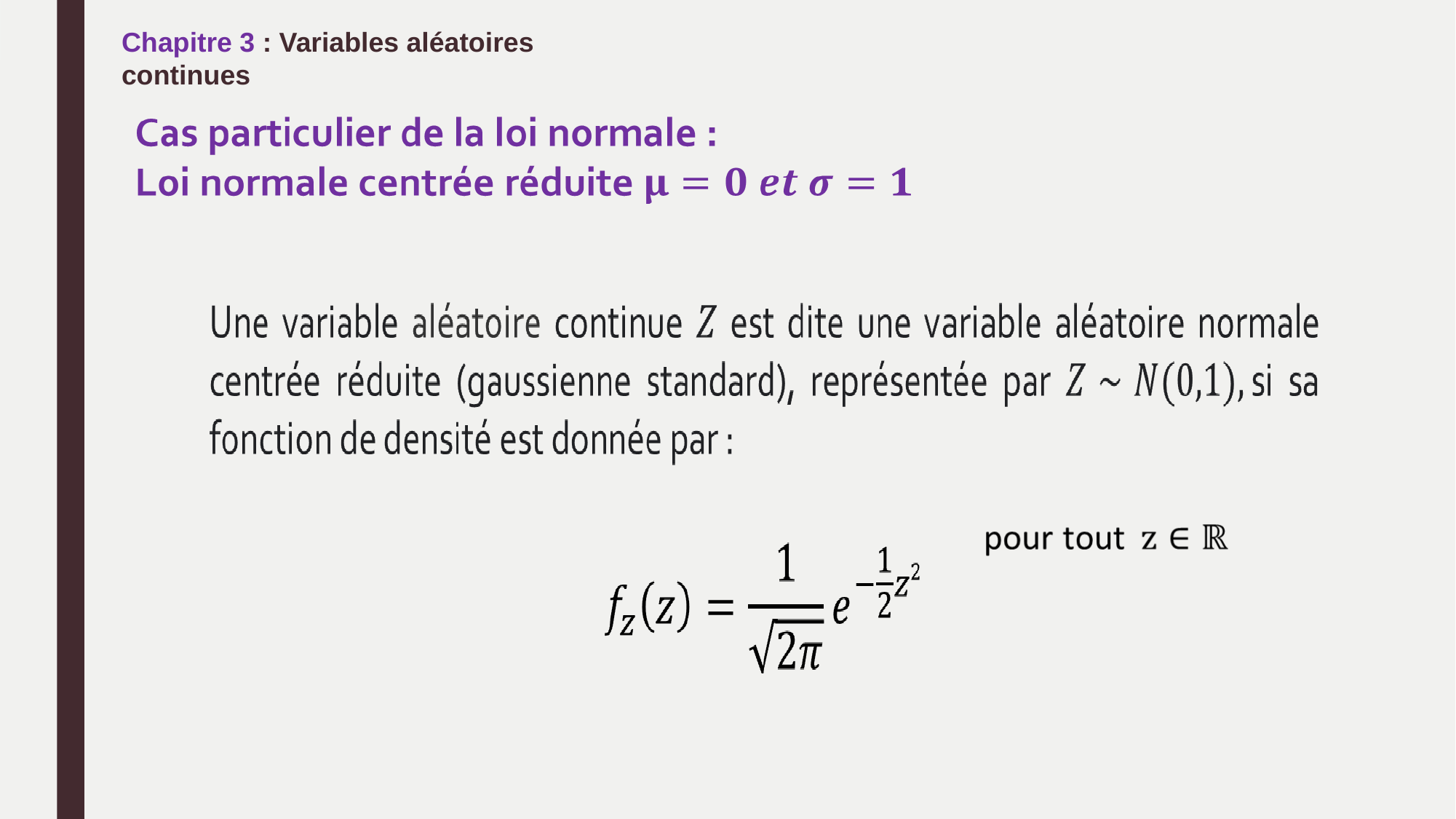

Chapitre 3 : Variables aléatoires continues
#